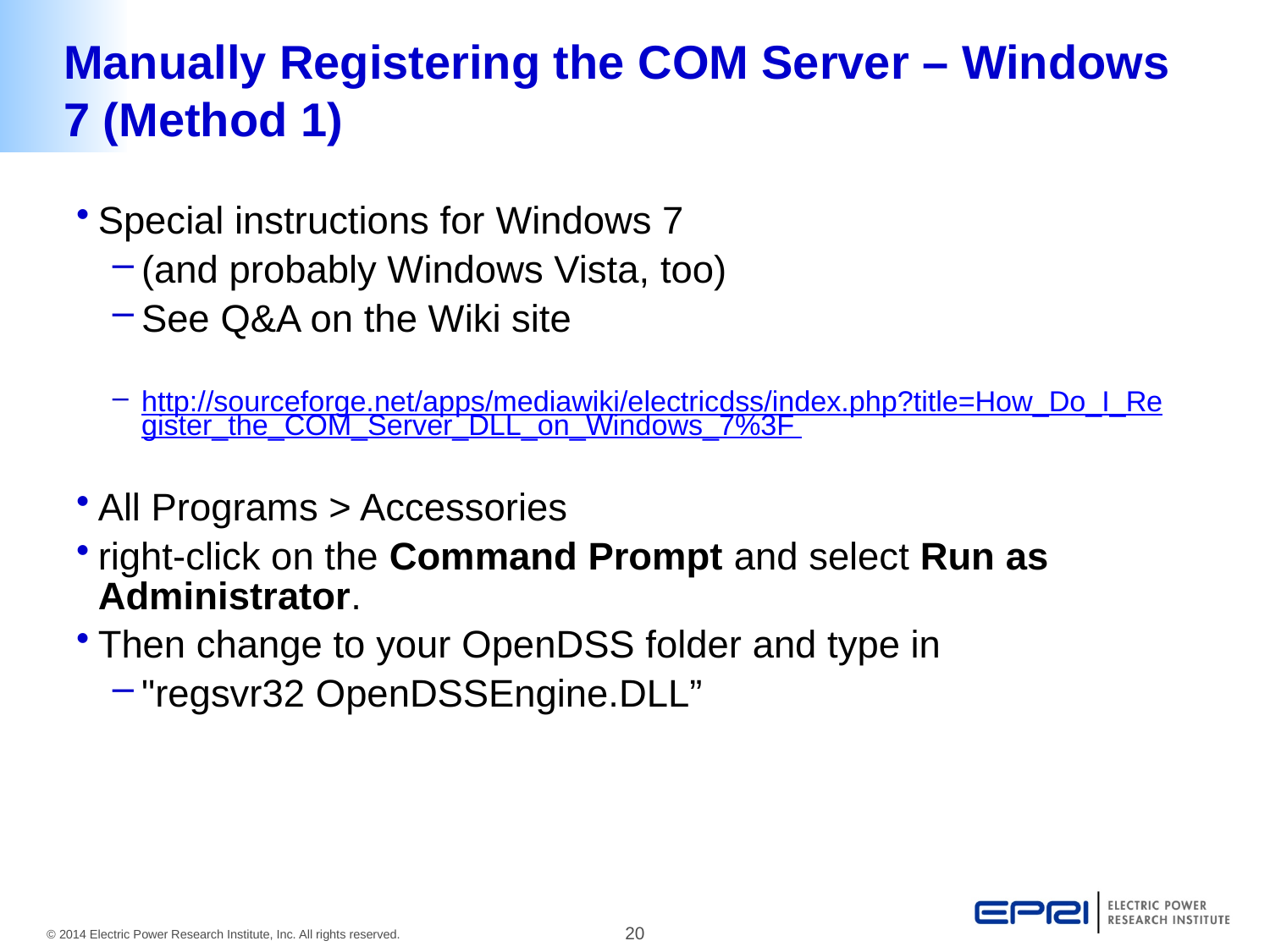

# Manually Registering the COM Server – Windows 7 (Method 1)
Special instructions for Windows 7
(and probably Windows Vista, too)
See Q&A on the Wiki site

http://sourceforge.net/apps/mediawiki/electricdss/index.php?title=How_Do_I_Register_the_COM_Server_DLL_on_Windows_7%3F

All Programs > Accessories
right-click on the Command Prompt and select Run as Administrator.
Then change to your OpenDSS folder and type in
"regsvr32 OpenDSSEngine.DLL”